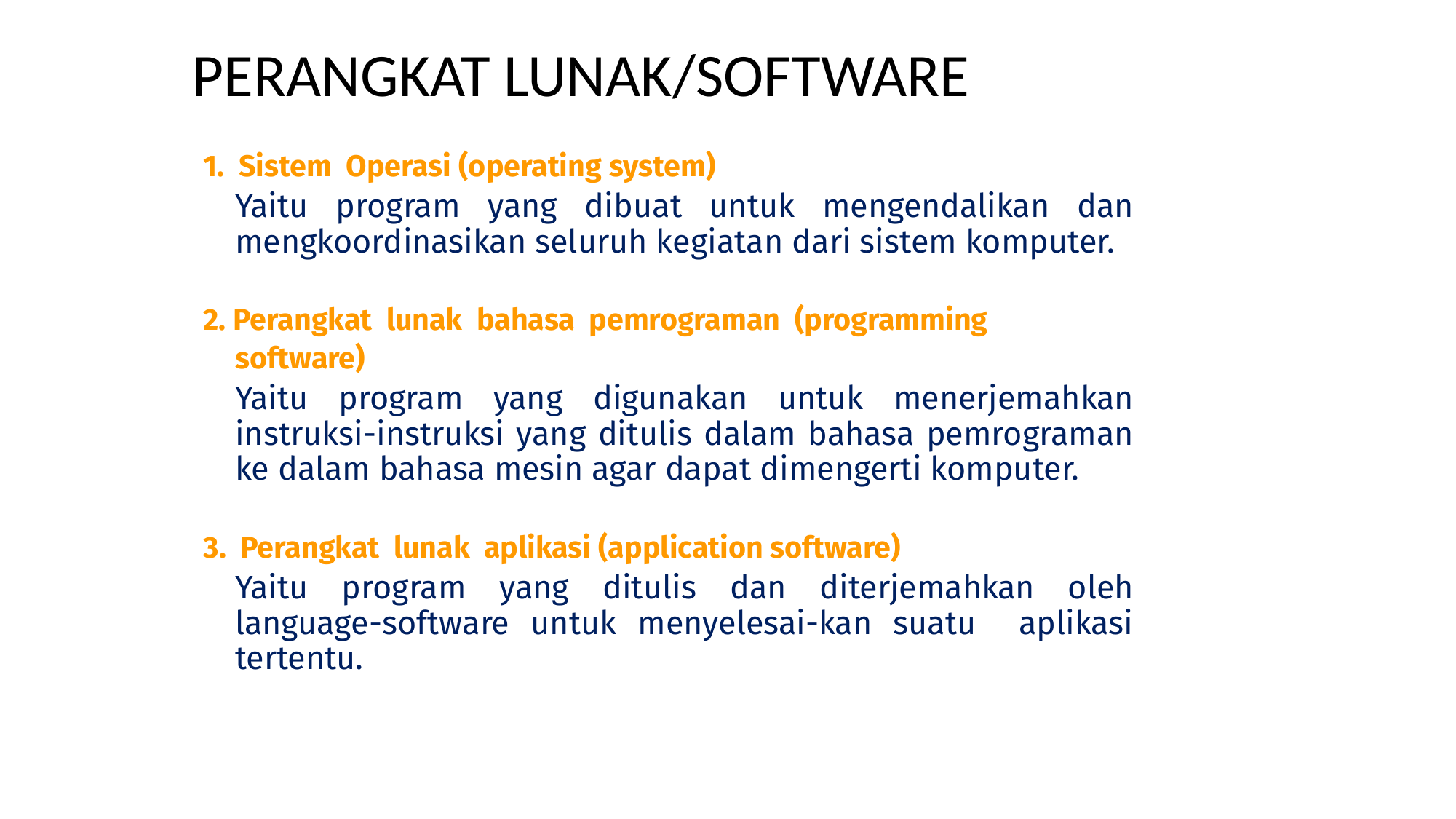

PERANGKAT LUNAK/SOFTWARE
1.  Sistem  Operasi (operating system)
	Yaitu program yang dibuat untuk mengendalikan dan mengkoordinasikan seluruh kegiatan dari sistem komputer.

2. Perangkat  lunak  bahasa  pemrograman  (programming
	software)
	Yaitu program yang digunakan untuk menerjemahkan instruksi-instruksi yang ditulis dalam bahasa pemrograman ke dalam bahasa mesin agar dapat dimengerti komputer.

3.  Perangkat  lunak  aplikasi (application software)
	Yaitu program yang ditulis dan diterjemahkan oleh language-software untuk menyelesai-kan suatu  aplikasi tertentu.